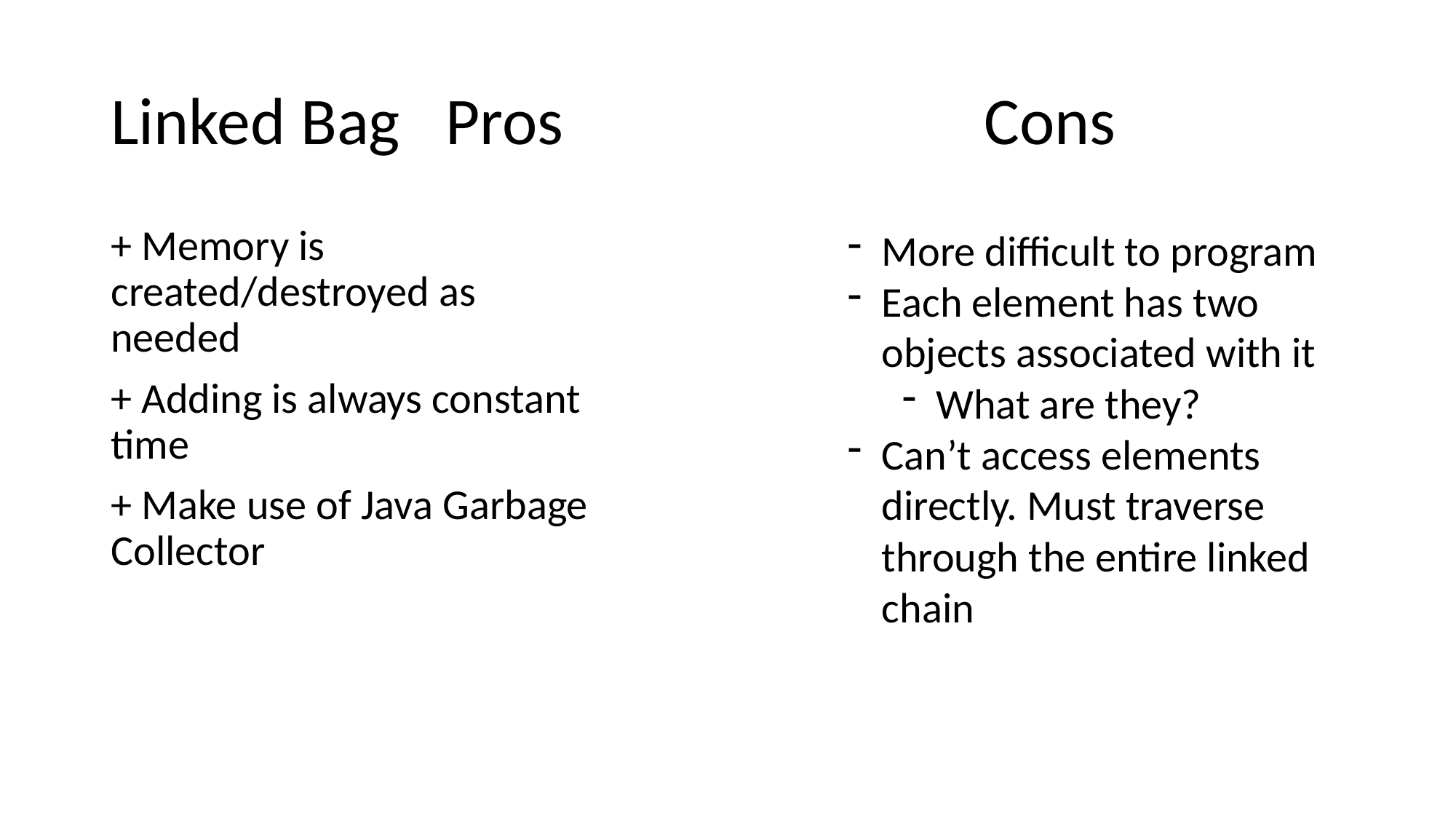

# Linked Bag   Pros				Cons
+ Memory is created/destroyed as needed
+ Adding is always constant time
+ Make use of Java Garbage Collector

More difficult to program
Each element has two objects associated with it
What are they?
Can’t access elements directly. Must traverse through the entire linked chain